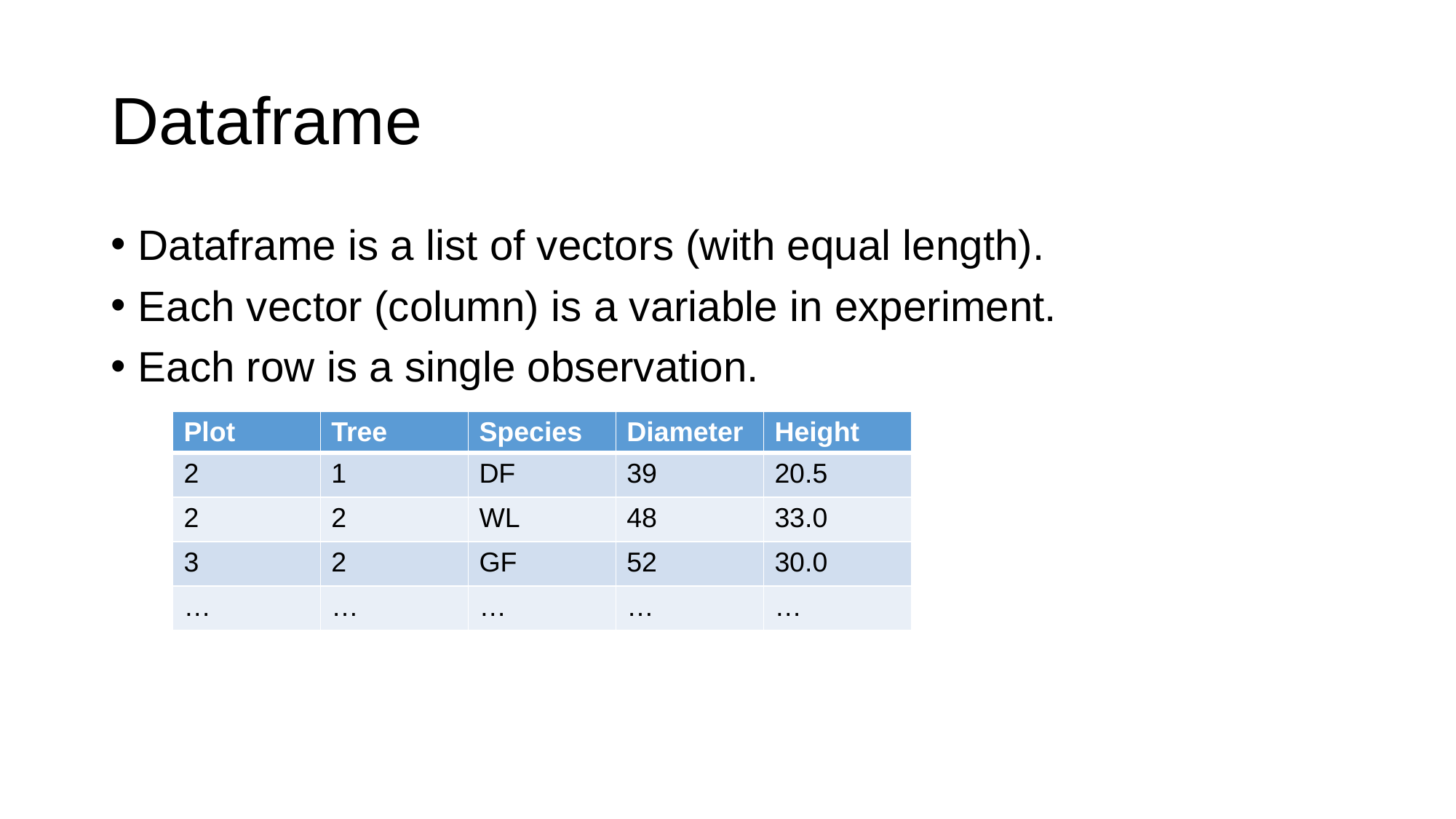

# Dataframe
Dataframe is a list of vectors (with equal length).
Each vector (column) is a variable in experiment.
Each row is a single observation.

| Plot | Tree | Species | Diameter | Height |
| --- | --- | --- | --- | --- |
| 2 | 1 | DF | 39 | 20.5 |
| 2 | 2 | WL | 48 | 33.0 |
| 3 | 2 | GF | 52 | 30.0 |
| … | … | … | … | … |